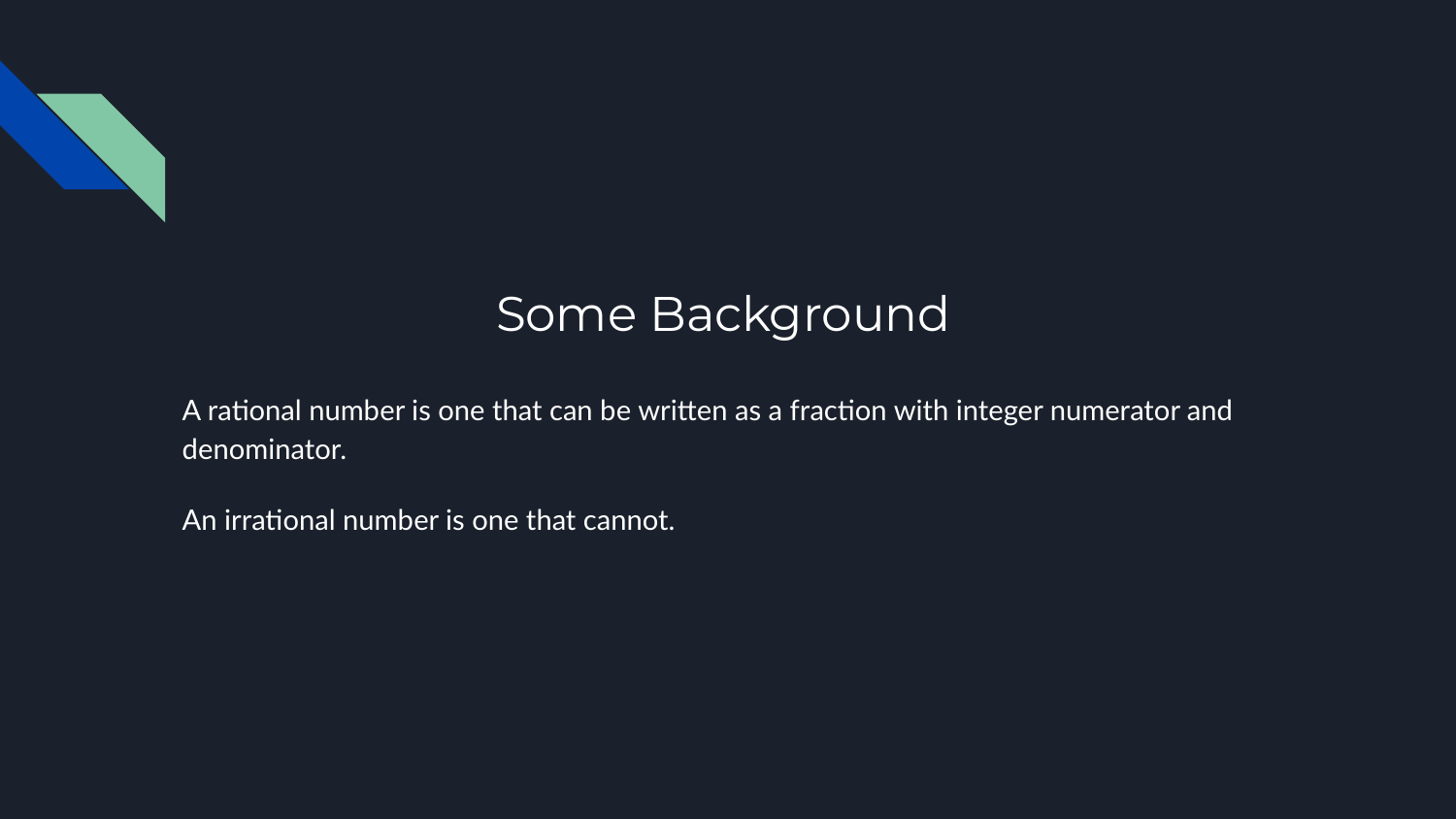

# Some Background
A rational number is one that can be written as a fraction with integer numerator and denominator.
An irrational number is one that cannot.